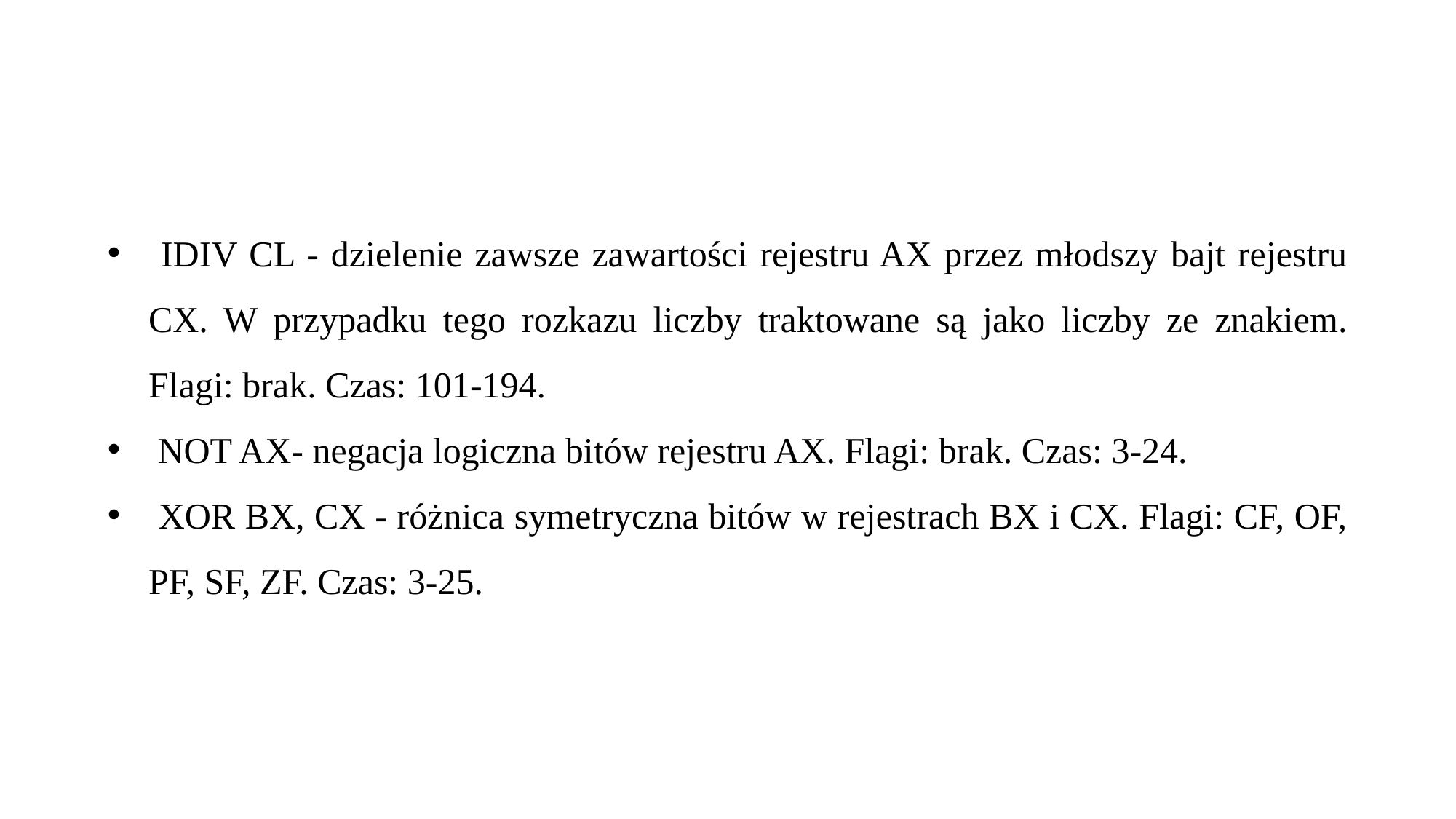

IDIV CL - dzielenie zawsze zawartości rejestru AX przez młodszy bajt rejestru CX. W przypadku tego rozkazu liczby traktowane są jako liczby ze znakiem. Flagi: brak. Czas: 101-194.
 NOT AX- negacja logiczna bitów rejestru AX. Flagi: brak. Czas: 3-24.
 XOR BX, CX - różnica symetryczna bitów w rejestrach BX i CX. Flagi: CF, OF, PF, SF, ZF. Czas: 3-25.